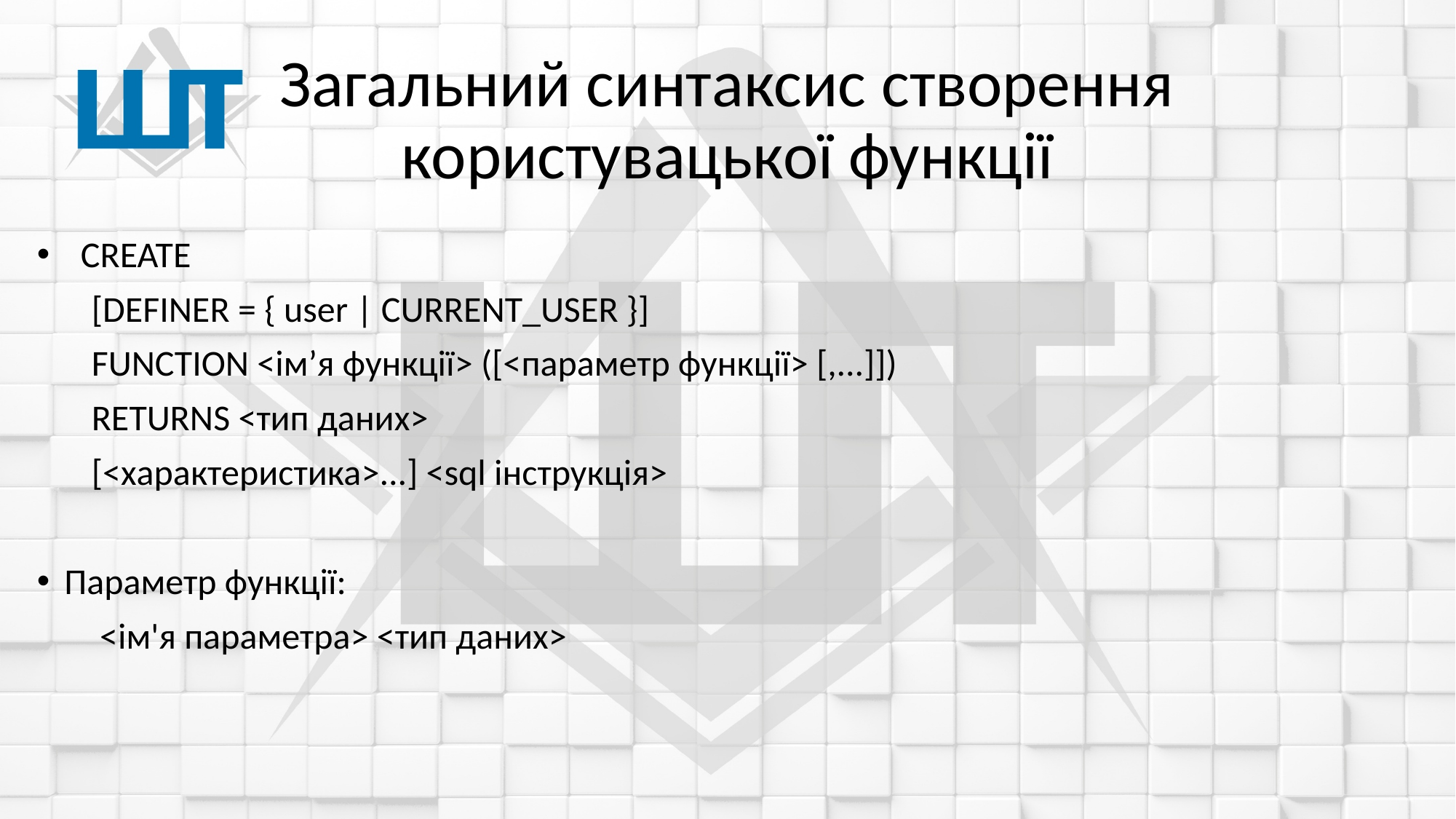

# Загальний синтаксис створення користувацької функції
  CREATE
[DEFINER = { user | CURRENT_USER }]
FUNCTION <ім’я функції> ([<параметр функції> [,...]])
RETURNS <тип даних>
[<характеристика>...] <sql інструкція>

Параметр функції:
 <ім'я параметра> <тип даних>